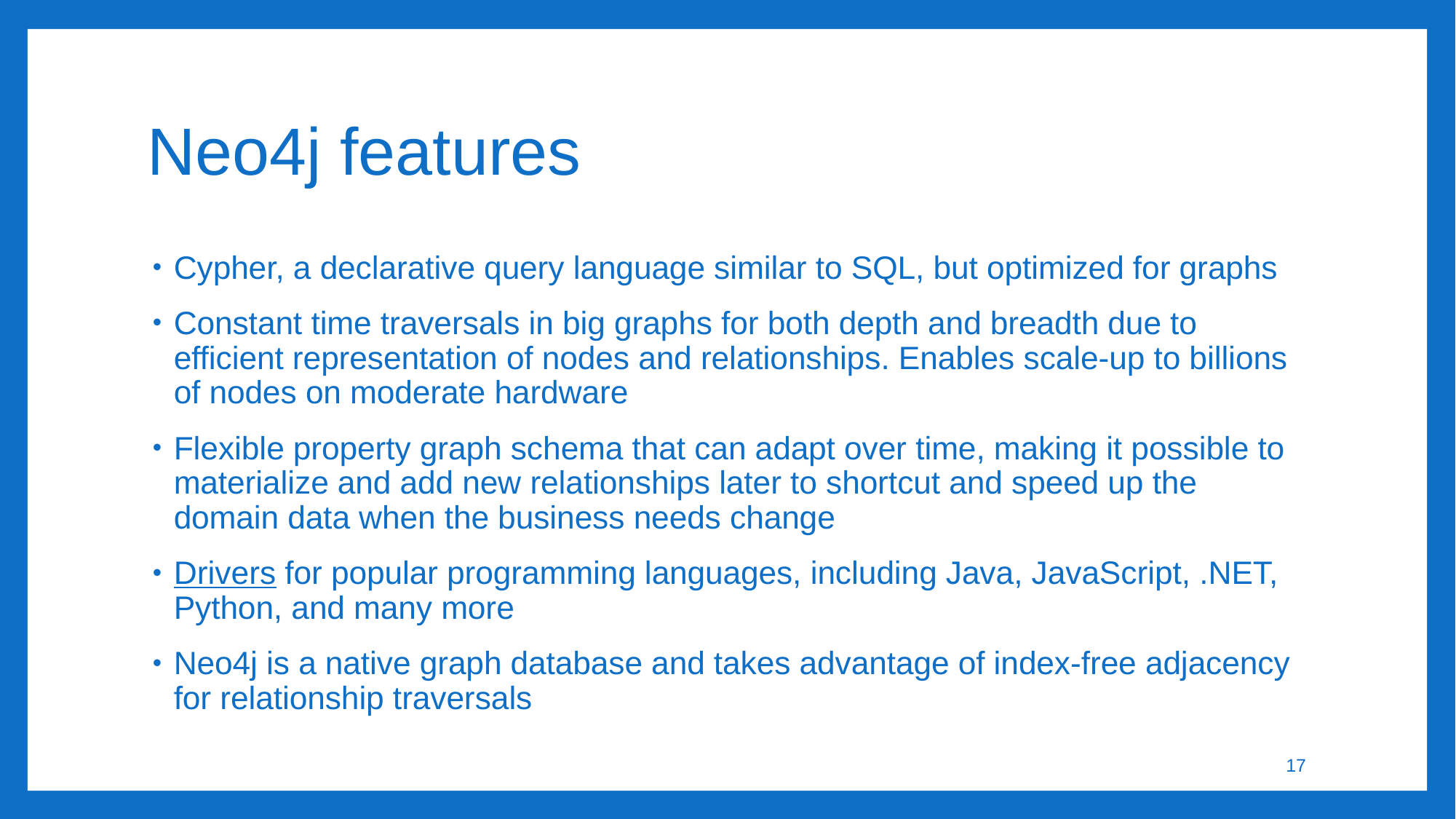

# Neo4j features
Cypher, a declarative query language similar to SQL, but optimized for graphs
Constant time traversals in big graphs for both depth and breadth due to efficient representation of nodes and relationships. Enables scale-up to billions of nodes on moderate hardware
Flexible property graph schema that can adapt over time, making it possible to materialize and add new relationships later to shortcut and speed up the domain data when the business needs change
Drivers for popular programming languages, including Java, JavaScript, .NET, Python, and many more
Neo4j is a native graph database and takes advantage of index-free adjacency for relationship traversals

17